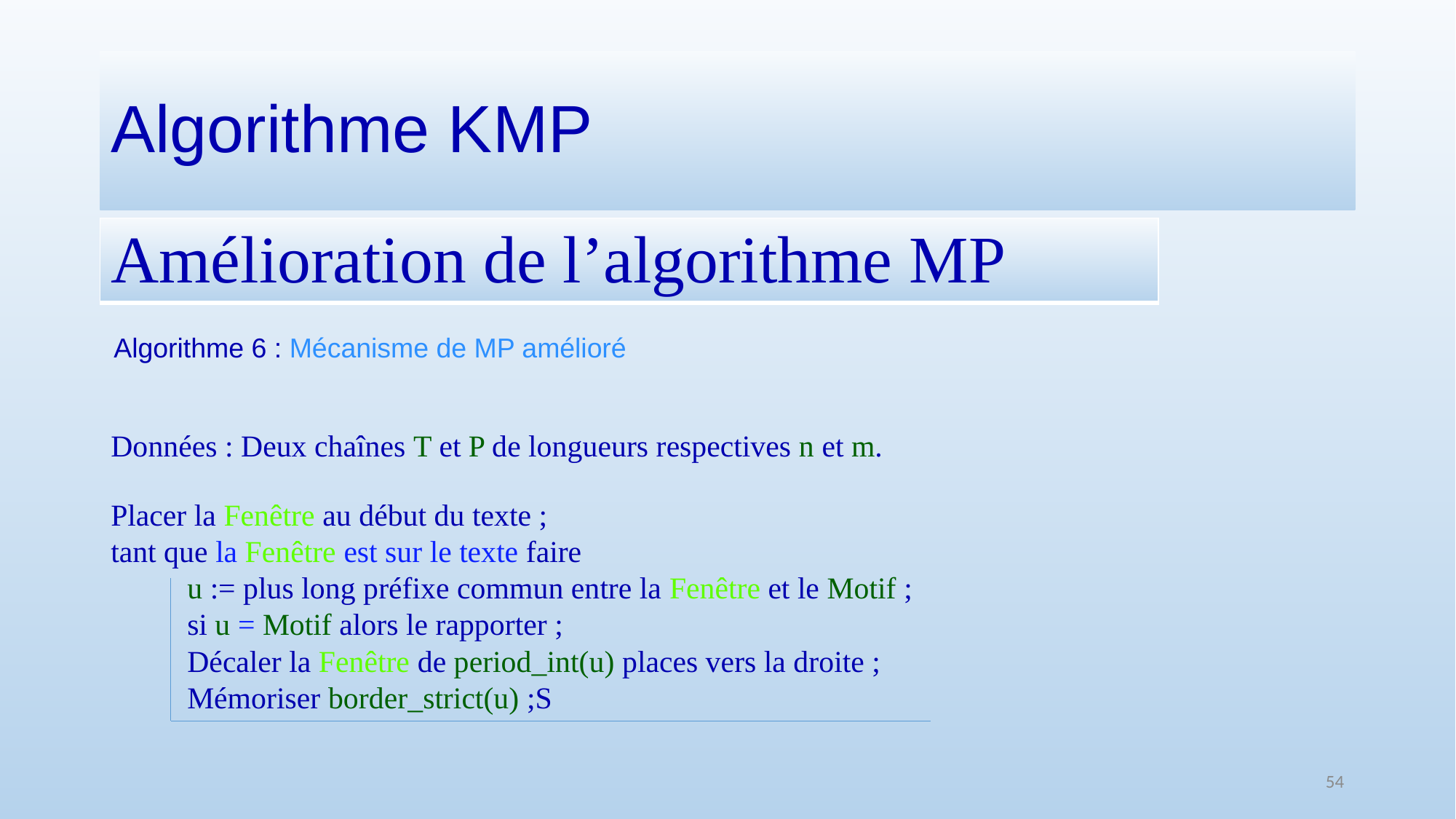

# Algorithme KMP
| Amélioration de l’algorithme MP |
| --- |
Algorithme 6 : Mécanisme de MP amélioré
Données : Deux chaînes T et P de longueurs respectives n et m.

Placer la Fenêtre au début du texte ;
tant que la Fenêtre est sur le texte faire
          u := plus long préfixe commun entre la Fenêtre et le Motif ;
          si u = Motif alors le rapporter ;
          Décaler la Fenêtre de period_int(u) places vers la droite ;
          Mémoriser border_strict(u) ;S
54